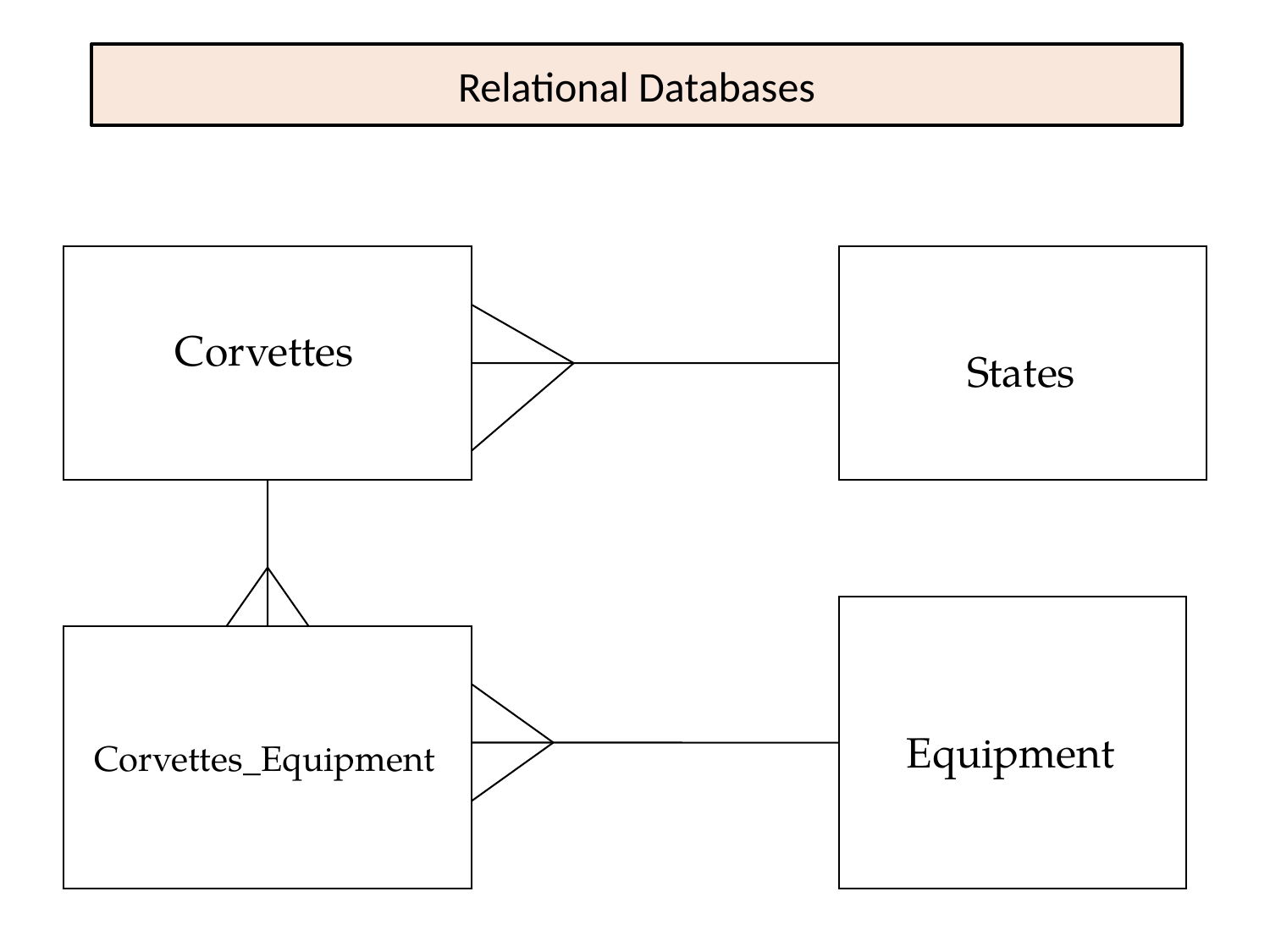

# Relational Databases

Corvettes
States
Equipment
Corvettes_Equipment